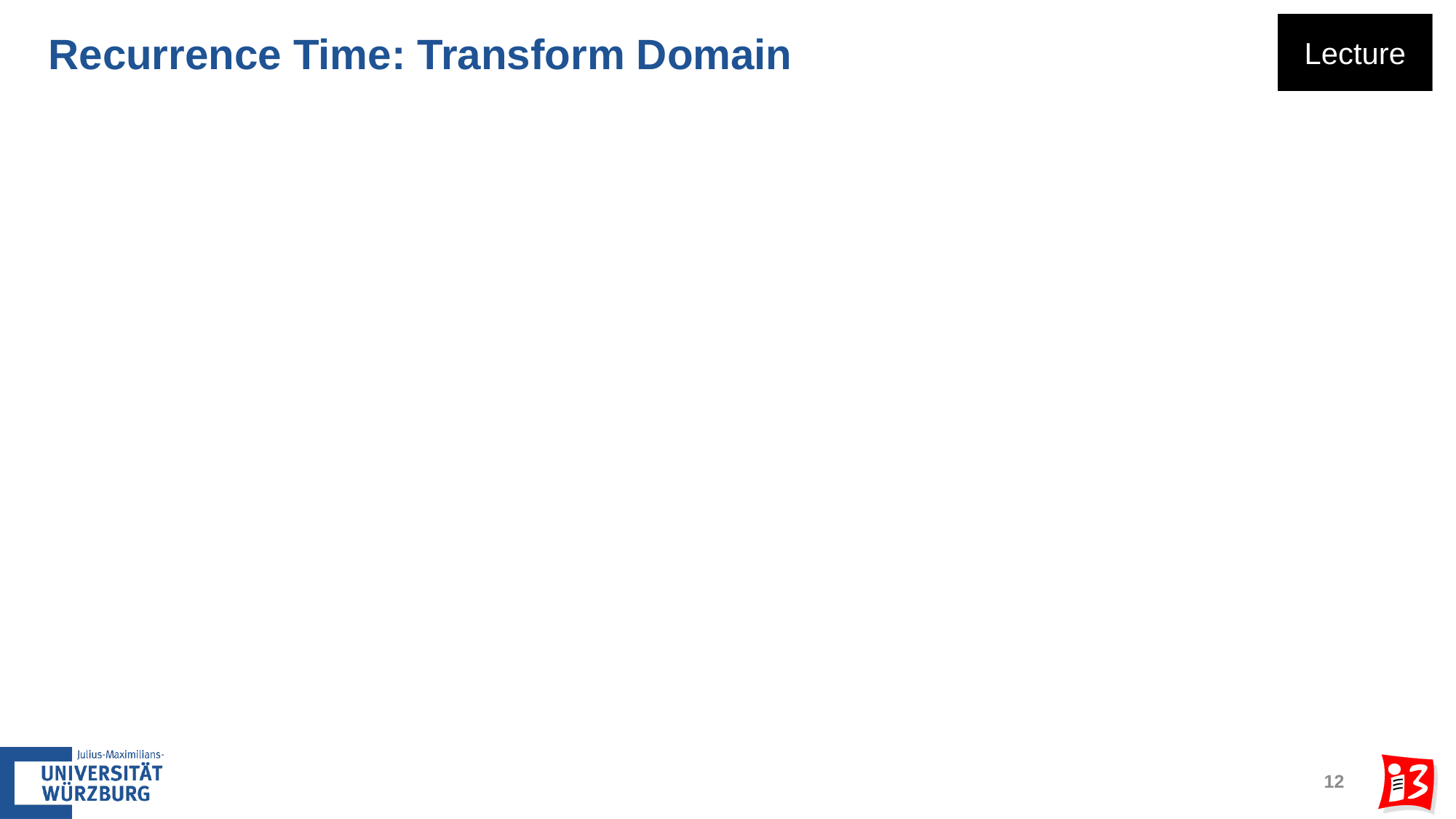

# Recurrence Time: Transform Domain
Lecture
12